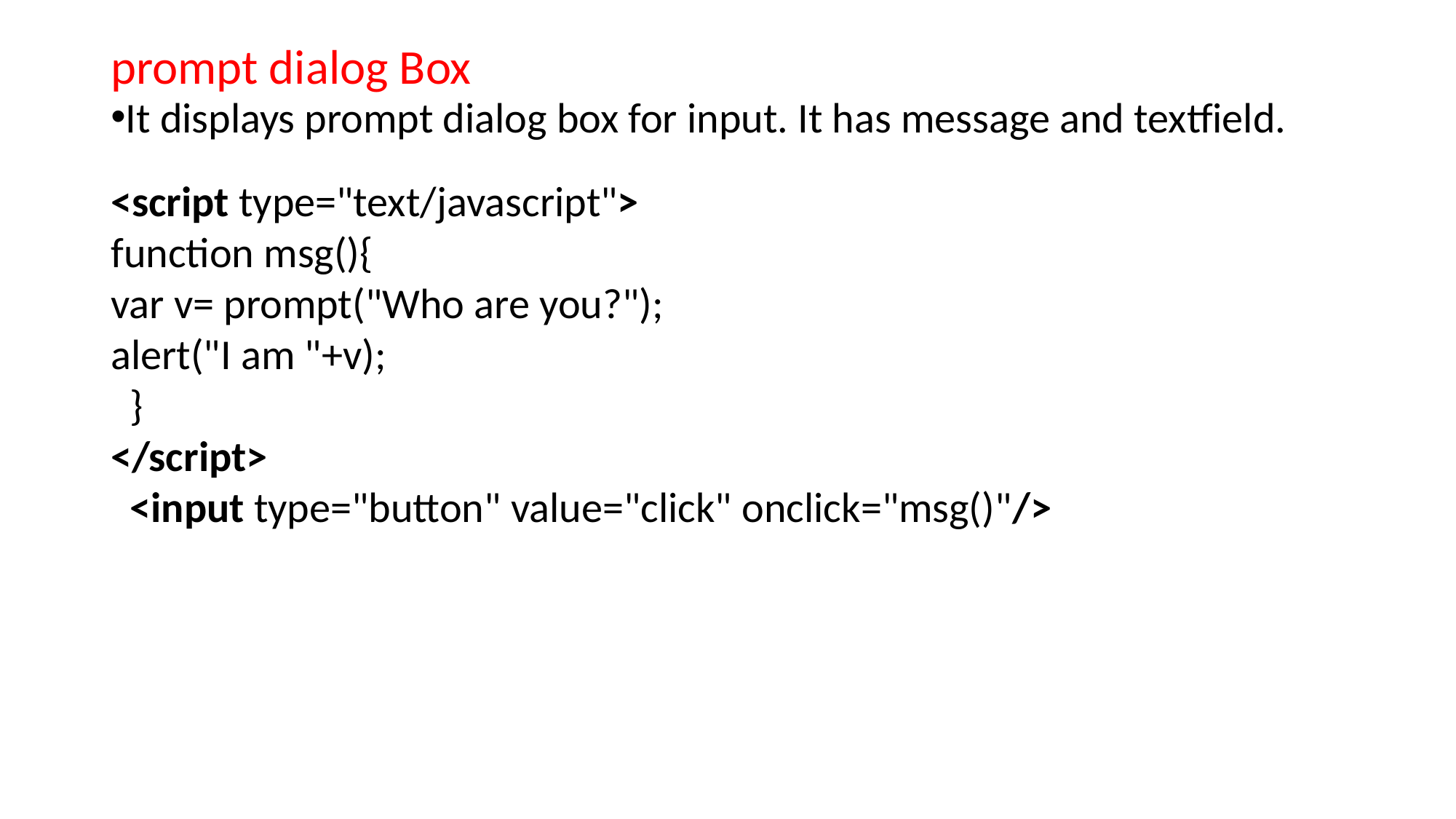

prompt dialog Box
It displays prompt dialog box for input. It has message and textfield.

<script type="text/javascript">
function msg(){
var v= prompt("Who are you?");
alert("I am "+v);
  }
</script>
  <input type="button" value="click" onclick="msg()"/>